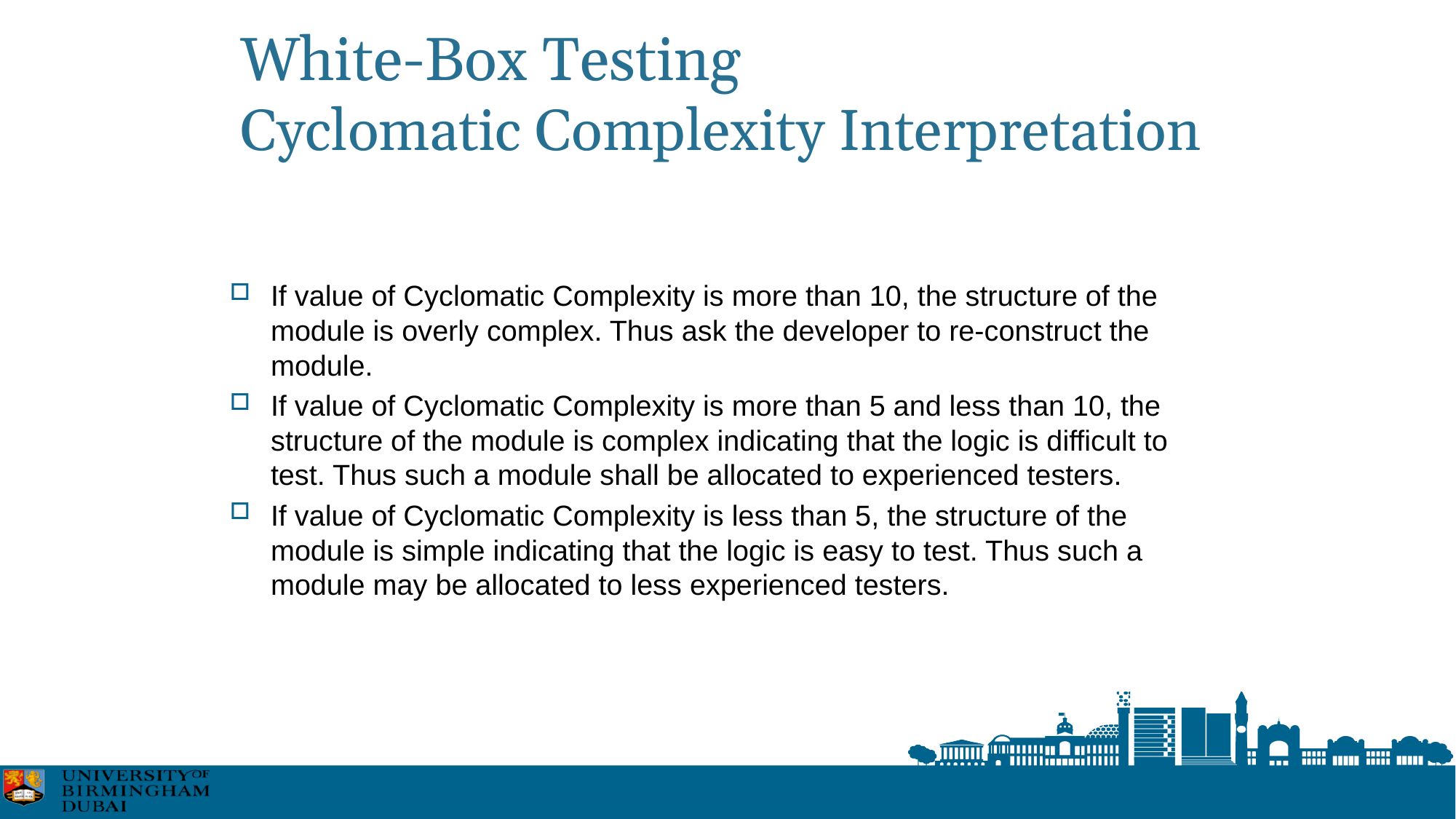

# White-Box Testing Cyclomatic Complexity Interpretation
If value of Cyclomatic Complexity is more than 10, the structure of the module is overly complex. Thus ask the developer to re-construct the module.
If value of Cyclomatic Complexity is more than 5 and less than 10, the structure of the module is complex indicating that the logic is difficult to test. Thus such a module shall be allocated to experienced testers.
If value of Cyclomatic Complexity is less than 5, the structure of the module is simple indicating that the logic is easy to test. Thus such a module may be allocated to less experienced testers.